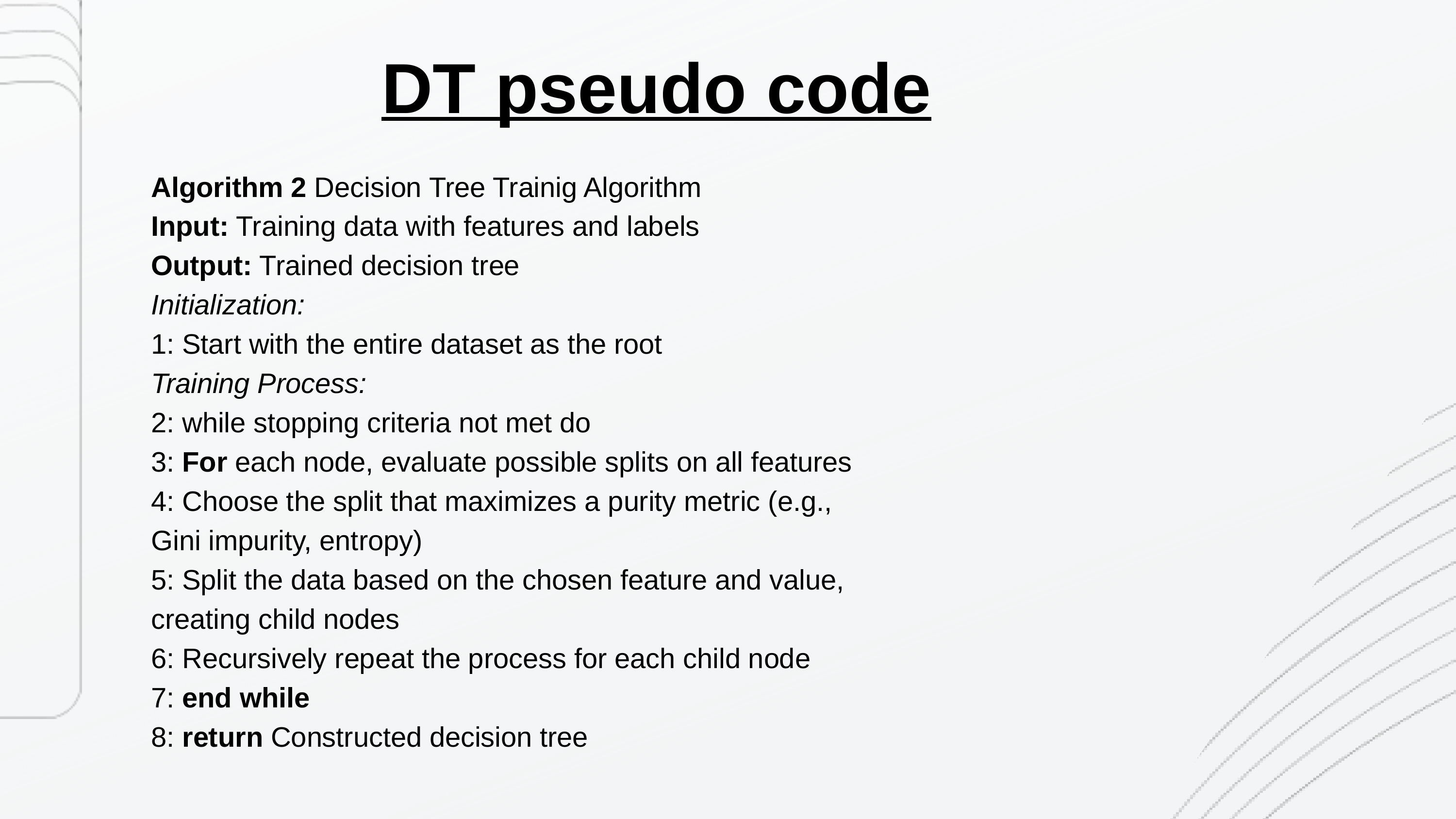

DT pseudo code
Algorithm 2 Decision Tree Trainig Algorithm
Input: Training data with features and labels
Output: Trained decision tree
Initialization:
1: Start with the entire dataset as the root
Training Process:
2: while stopping criteria not met do
3: For each node, evaluate possible splits on all features
4: Choose the split that maximizes a purity metric (e.g.,
Gini impurity, entropy)
5: Split the data based on the chosen feature and value,
creating child nodes
6: Recursively repeat the process for each child node
7: end while
8: return Constructed decision tree